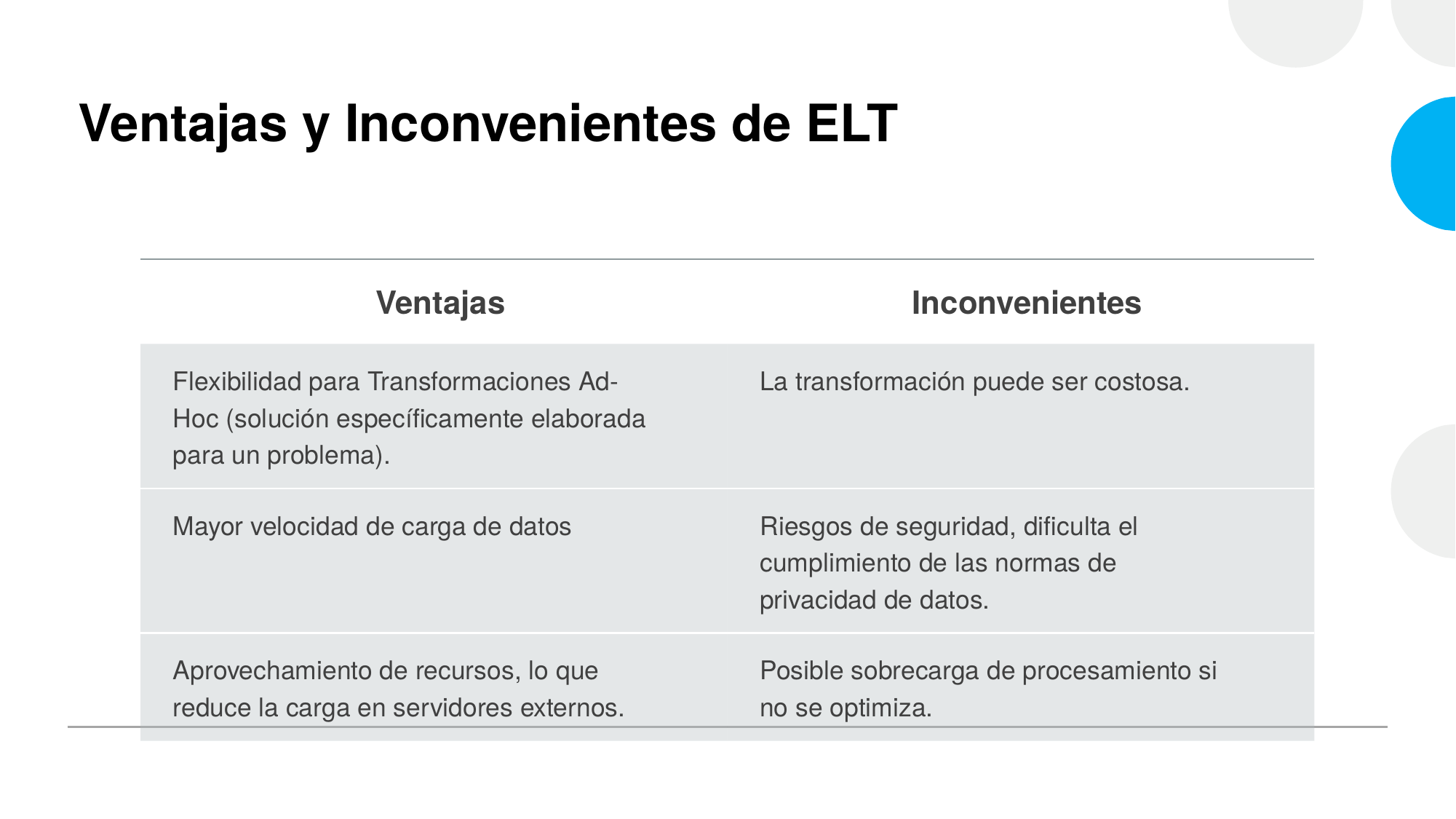

# Ventajas y Inconvenientes de ELT
| Ventajas | Inconvenientes |
| --- | --- |
| Flexibilidad para Transformaciones Ad- Hoc (solución específicamente elaborada para un problema). | La transformación puede ser costosa. |
| Mayor velocidad de carga de datos | Riesgos de seguridad, dificulta el cumplimiento de las normas de privacidad de datos. |
| Aprovechamiento de recursos, lo que reduce la carga en servidores externos. | Posible sobrecarga de procesamiento si no se optimiza. |